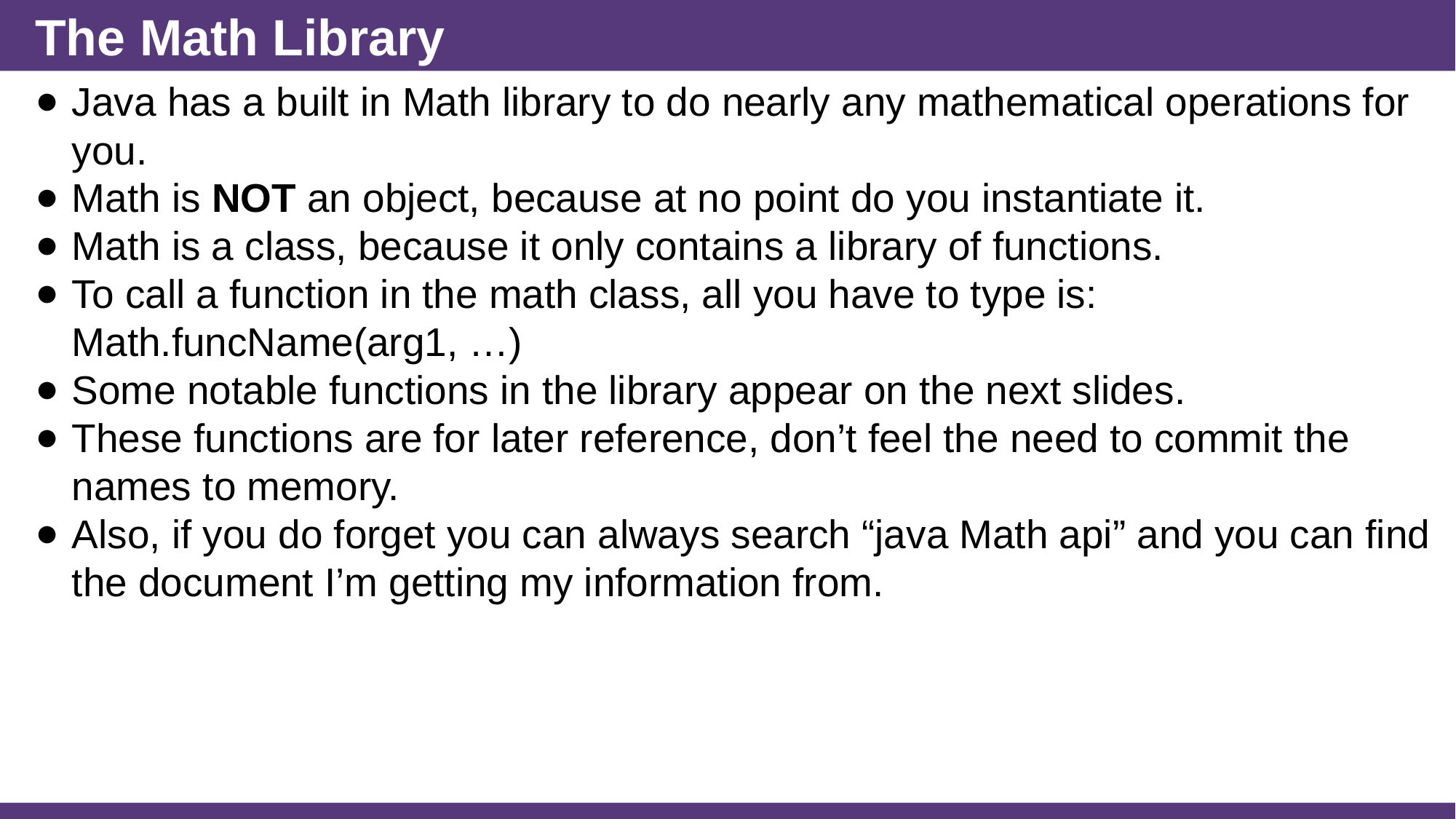

# The Math Library
Java has a built in Math library to do nearly any mathematical operations for you.
Math is NOT an object, because at no point do you instantiate it.
Math is a class, because it only contains a library of functions.
To call a function in the math class, all you have to type is: Math.funcName(arg1, …)
Some notable functions in the library appear on the next slides.
These functions are for later reference, don’t feel the need to commit the names to memory.
Also, if you do forget you can always search “java Math api” and you can find the document I’m getting my information from.